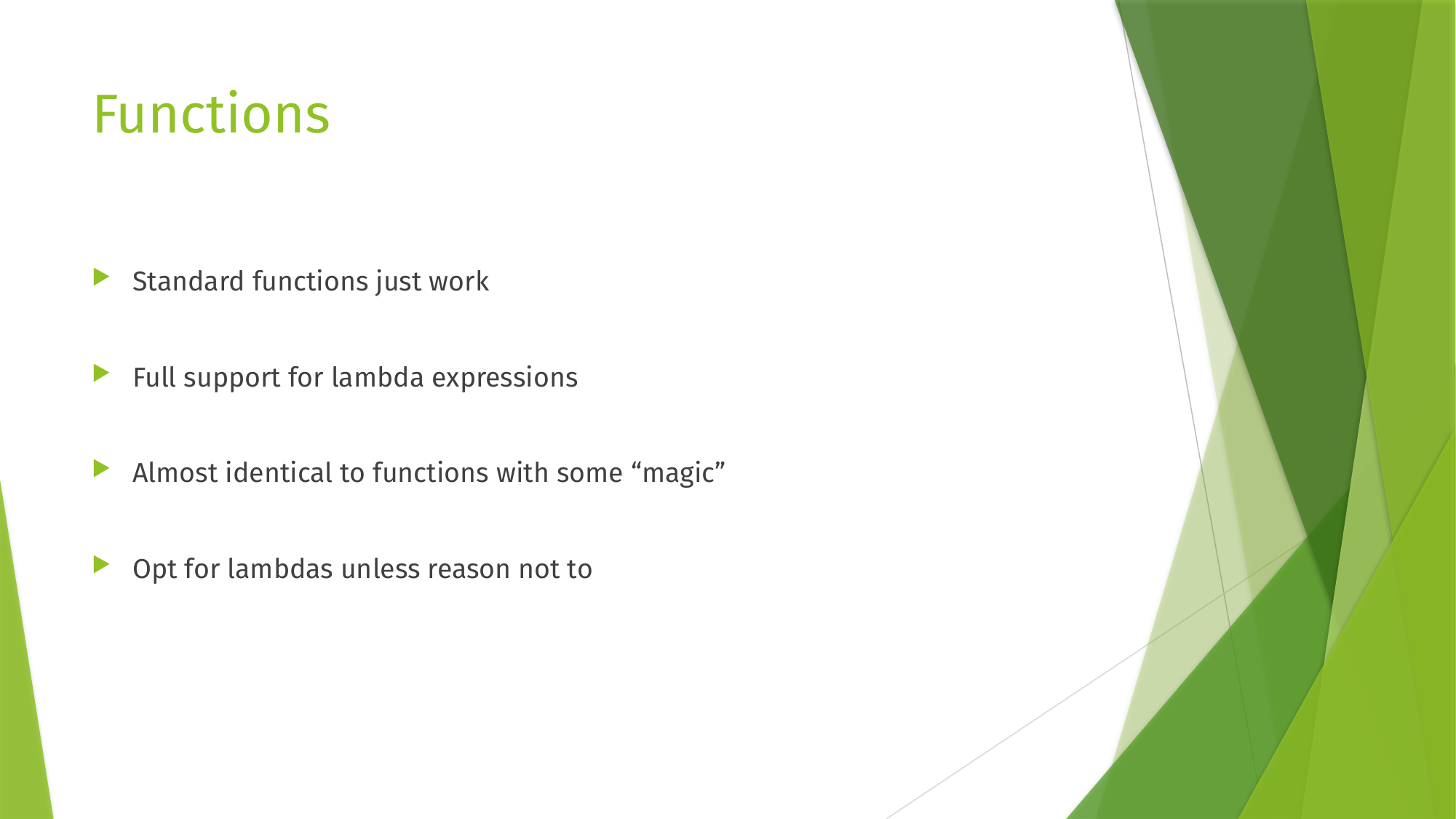

# Functions
Standard functions just work

Full support for lambda expressions

Almost identical to functions with some “magic”

Opt for lambdas unless reason not to